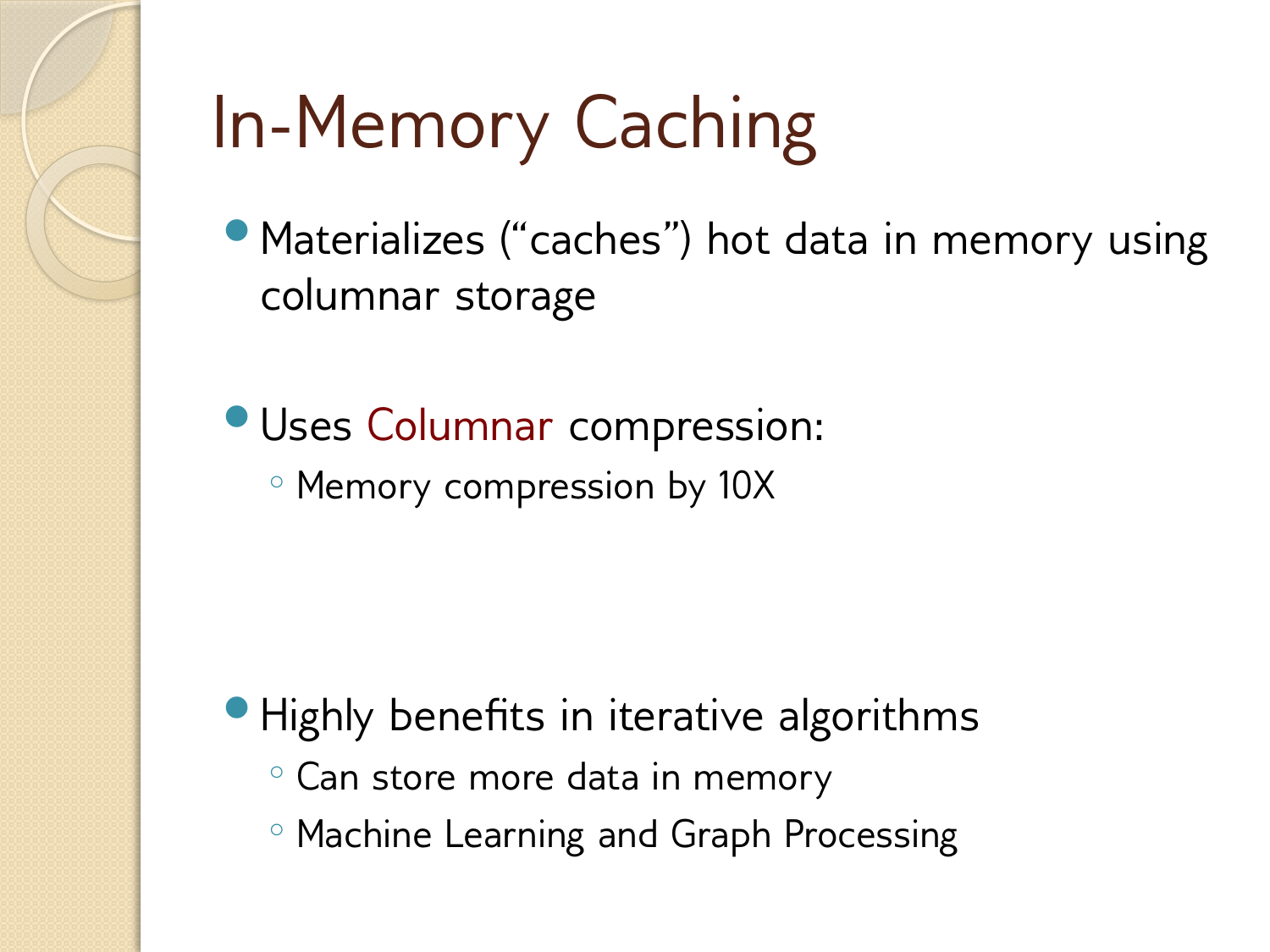

# In-Memory Caching
Materializes (“caches”) hot data in memory using columnar storage

Uses Columnar compression:
Memory compression by 10X

Highly benefits in iterative algorithms
Can store more data in memory
Machine Learning and Graph Processing